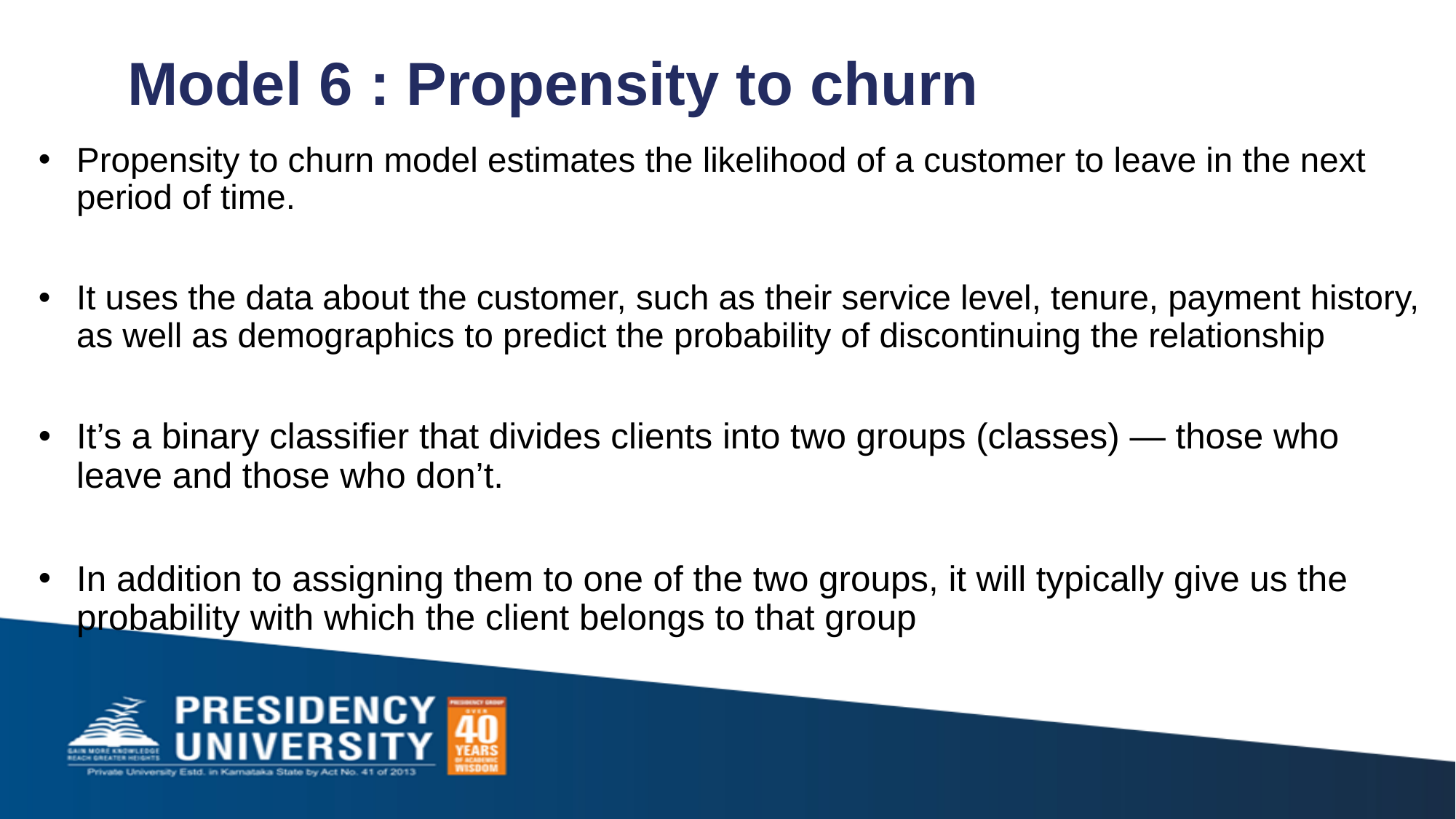

Model 6 : Propensity to churn
# Propensity to churn model estimates the likelihood of a customer to leave in the next period of time.

It uses the data about the customer, such as their service level, tenure, payment history, as well as demographics to predict the probability of discontinuing the relationship

It’s a binary classifier that divides clients into two groups (classes) — those who leave and those who don’t.

In addition to assigning them to one of the two groups, it will typically give us the probability with which the client belongs to that group